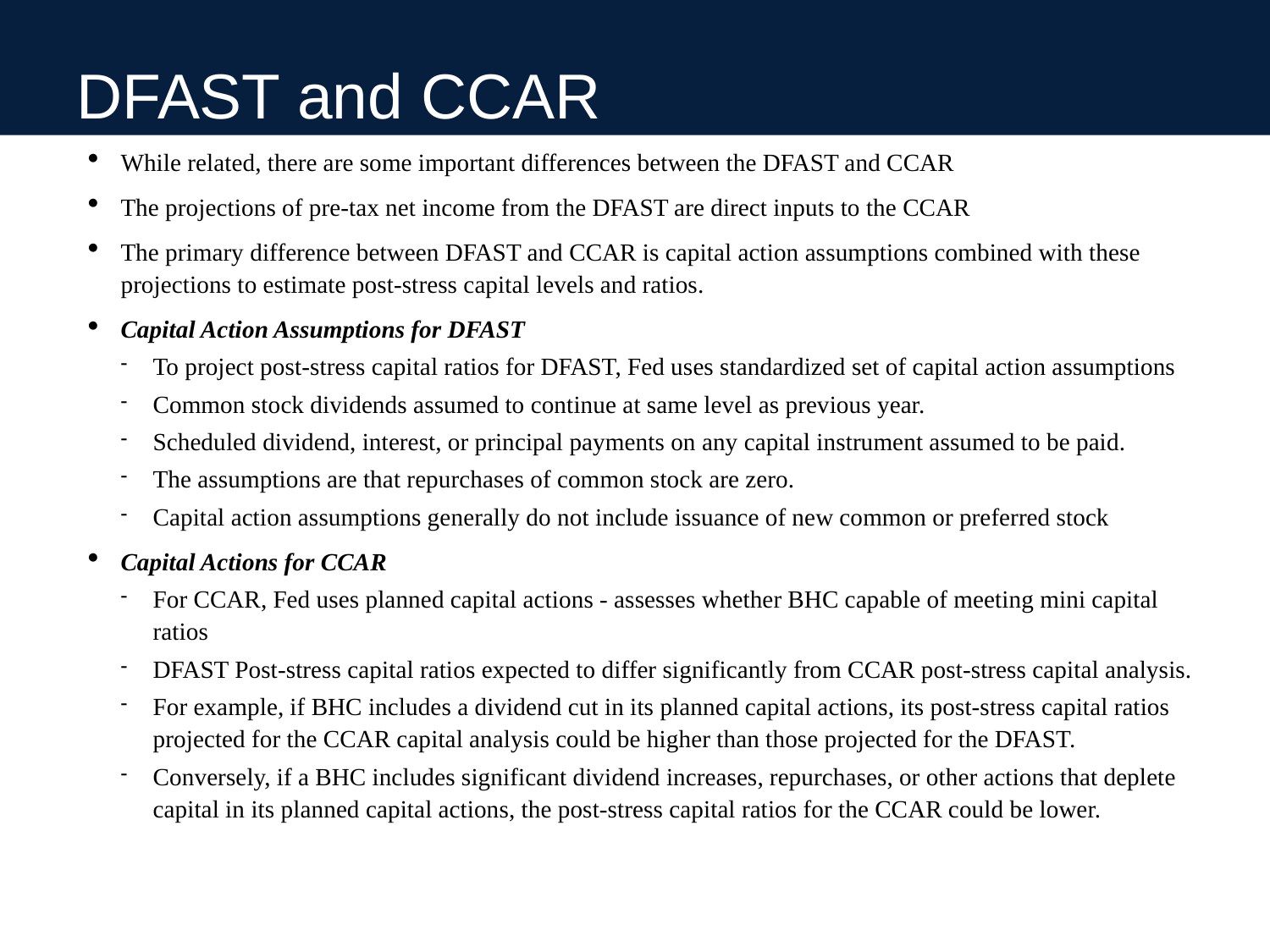

# DFAST and CCAR
While related, there are some important differences between the DFAST and CCAR
The projections of pre-tax net income from the DFAST are direct inputs to the CCAR
The primary difference between DFAST and CCAR is capital action assumptions combined with these projections to estimate post-stress capital levels and ratios.
Capital Action Assumptions for DFAST
To project post-stress capital ratios for DFAST, Fed uses standardized set of capital action assumptions
Common stock dividends assumed to continue at same level as previous year.
Scheduled dividend, interest, or principal payments on any capital instrument assumed to be paid.
The assumptions are that repurchases of common stock are zero.
Capital action assumptions generally do not include issuance of new common or preferred stock
Capital Actions for CCAR
For CCAR, Fed uses planned capital actions - assesses whether BHC capable of meeting mini capital ratios
DFAST Post-stress capital ratios expected to differ significantly from CCAR post-stress capital analysis.
For example, if BHC includes a dividend cut in its planned capital actions, its post-stress capital ratios projected for the CCAR capital analysis could be higher than those projected for the DFAST.
Conversely, if a BHC includes significant dividend increases, repurchases, or other actions that deplete capital in its planned capital actions, the post-stress capital ratios for the CCAR could be lower.